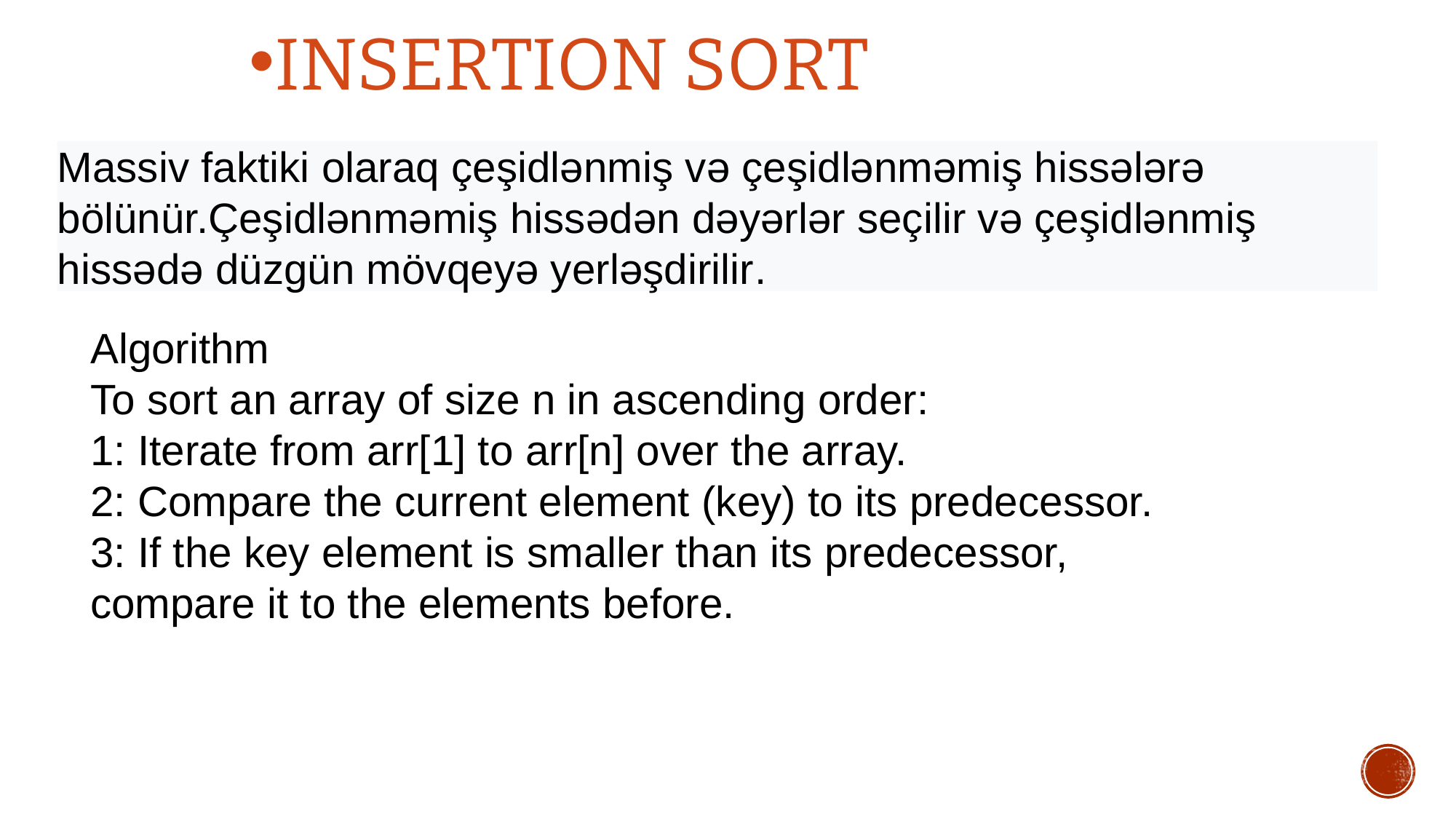

Insertion Sort
Massiv faktiki olaraq çeşidlənmiş və çeşidlənməmiş hissələrə bölünür.Çeşidlənməmiş hissədən dəyərlər seçilir və çeşidlənmiş hissədə düzgün mövqeyə yerləşdirilir.
Algorithm 
To sort an array of size n in ascending order: 
1: Iterate from arr[1] to arr[n] over the array. 
2: Compare the current element (key) to its predecessor. 
3: If the key element is smaller than its predecessor, compare it to the elements before.